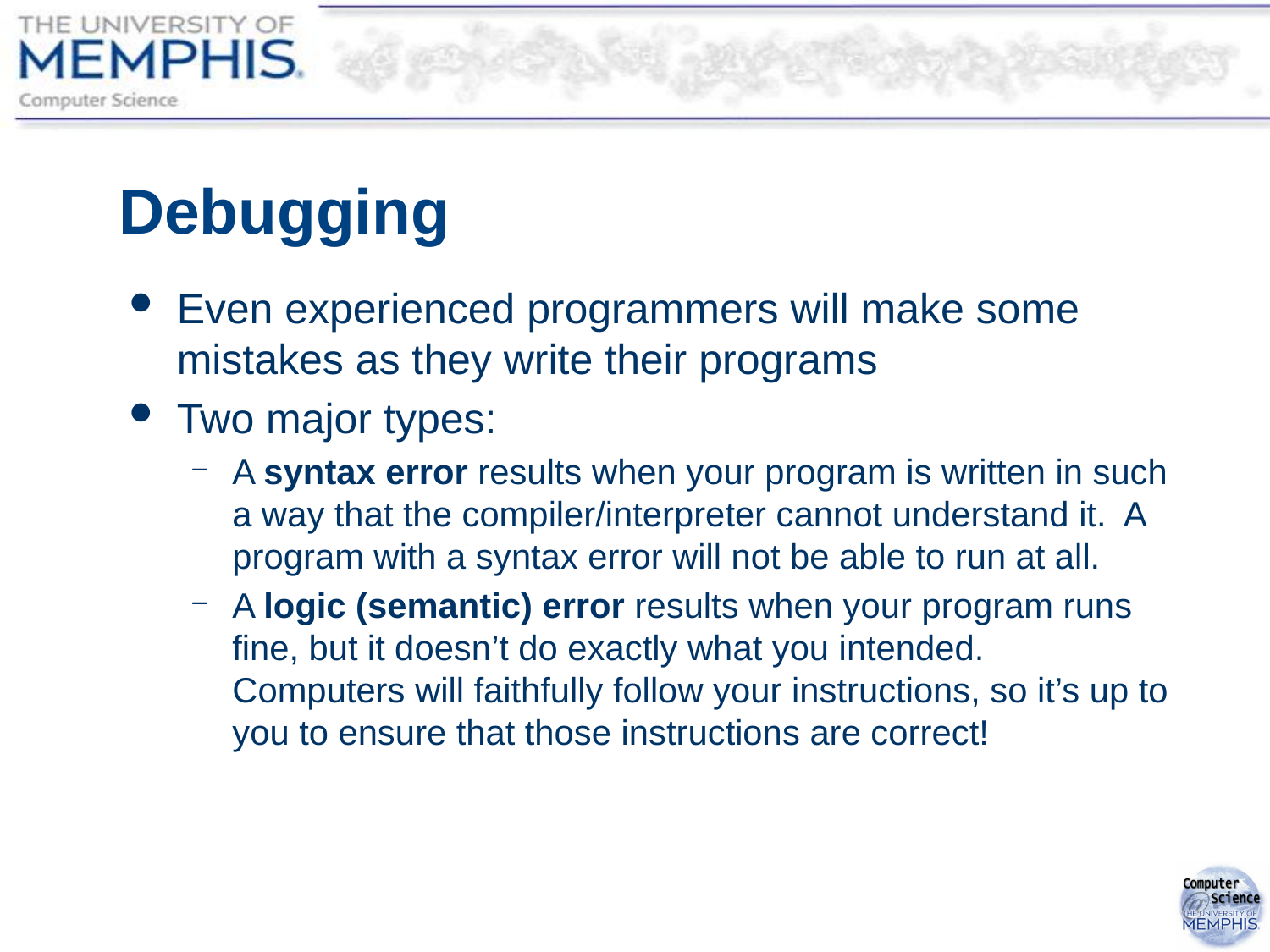

# Debugging
Even experienced programmers will make some mistakes as they write their programs
Two major types:
A syntax error results when your program is written in such a way that the compiler/interpreter cannot understand it.  A program with a syntax error will not be able to run at all.
A logic (semantic) error results when your program runs fine, but it doesn’t do exactly what you intended.  Computers will faithfully follow your instructions, so it’s up to you to ensure that those instructions are correct!